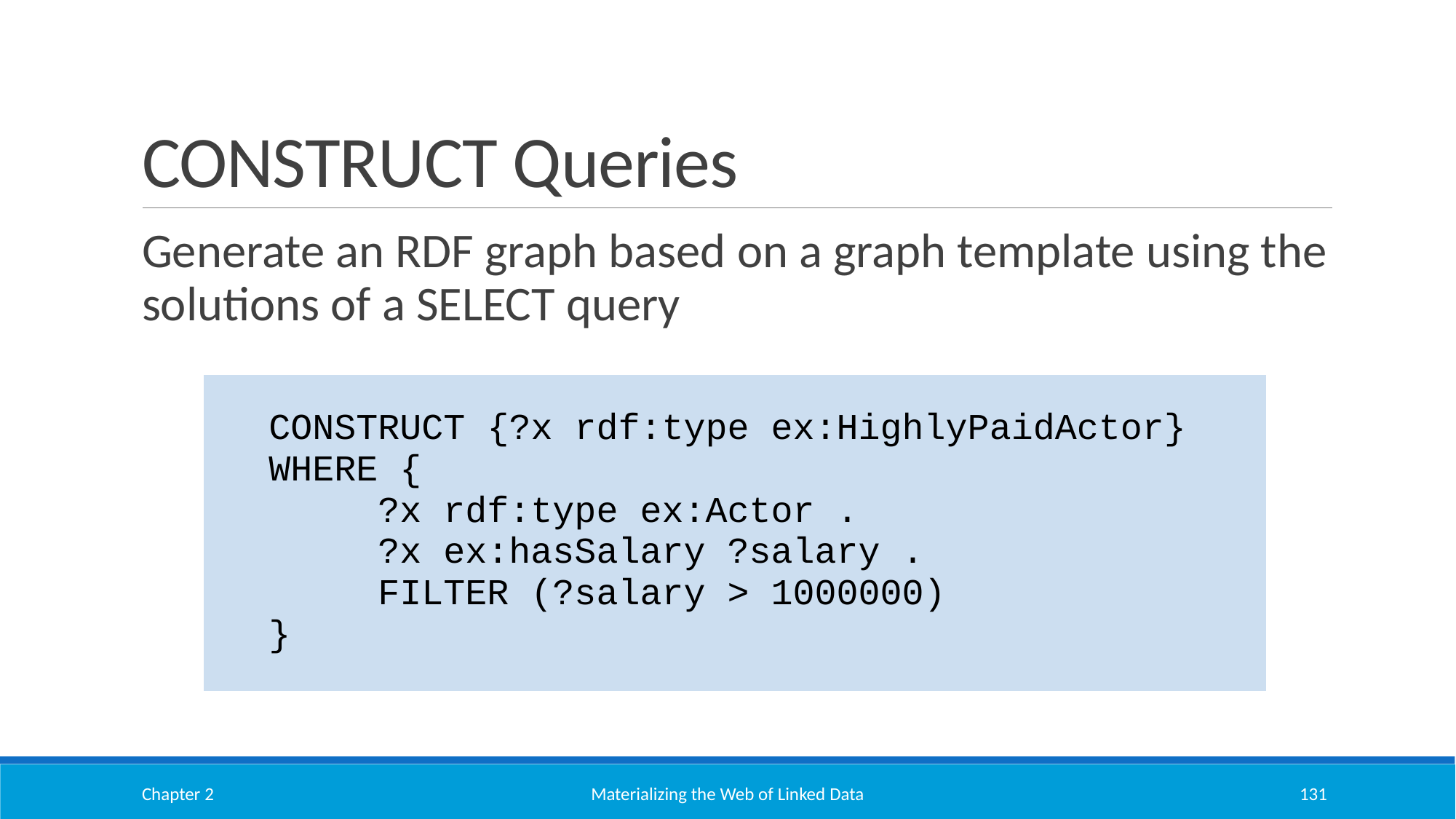

# CONSTRUCT Queries
Generate an RDF graph based on a graph template using the solutions of a SELECT query

| CONSTRUCT {?x rdf:type ex:HighlyPaidActor} WHERE { ?x rdf:type ex:Actor . ?x ex:hasSalary ?salary . FILTER (?salary > 1000000) } |
| --- |
Chapter 2
Materializing the Web of Linked Data
131